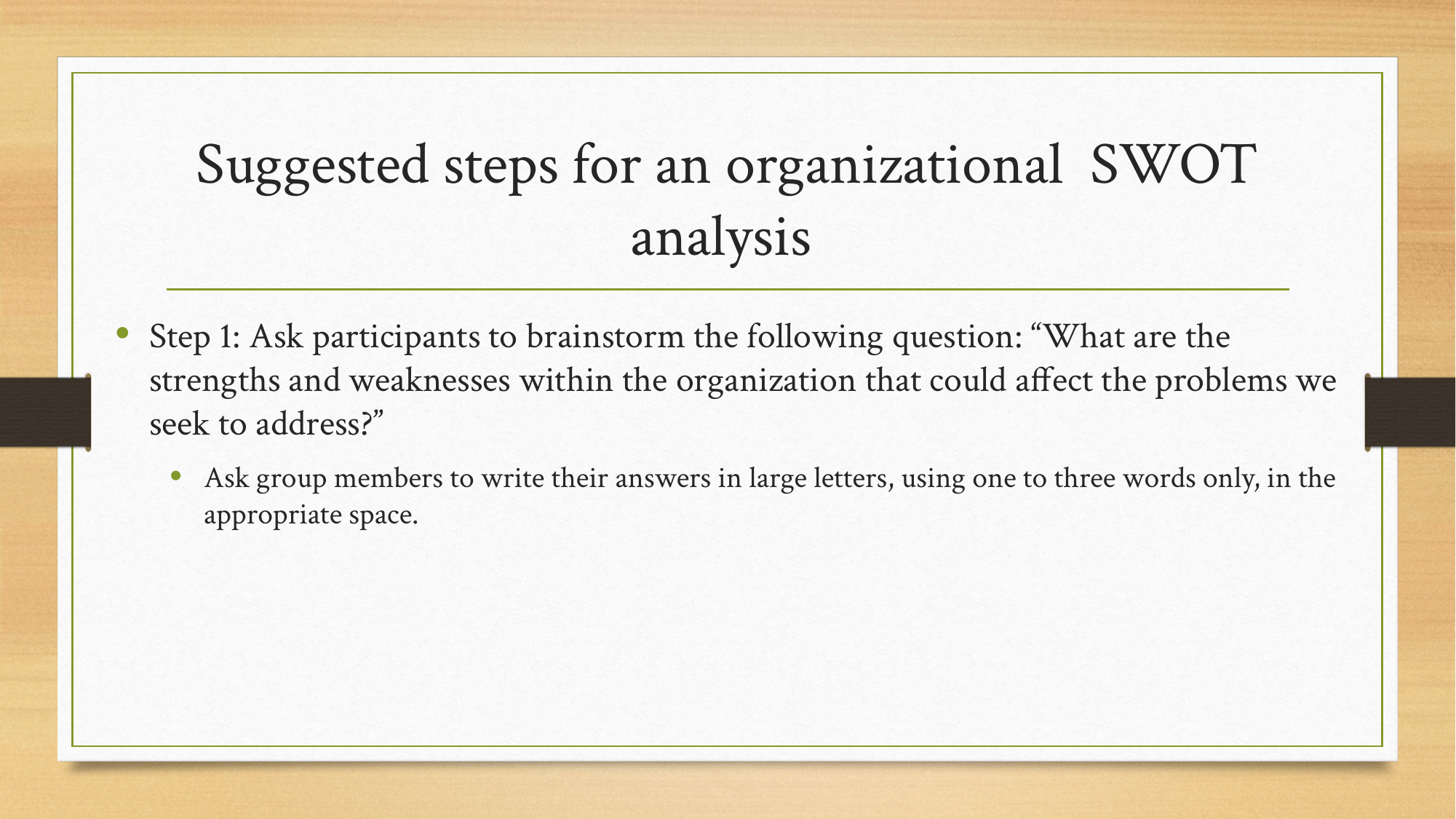

# Suggested steps for an organizational  SWOT analysis
Step 1: Ask participants to brainstorm the following question: “What are the strengths and weaknesses within the organization that could affect the problems we seek to address?”
Ask group members to write their answers in large letters, using one to three words only, in the appropriate space.